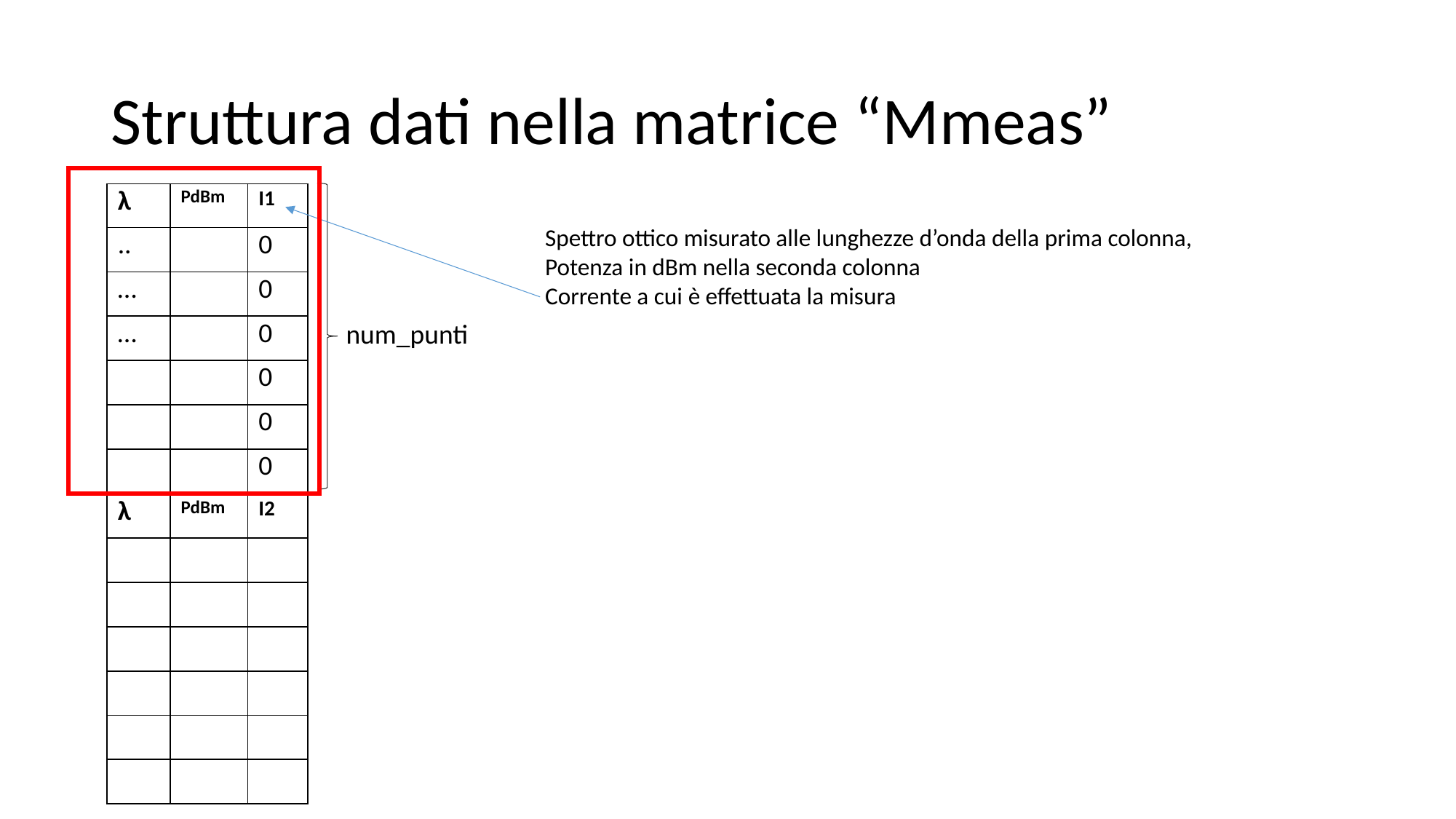

# Struttura dati nella matrice “Mmeas”

| λ | PdBm | I1 |
| --- | --- | --- |
| .. |  | 0 |
| … |  | 0 |
| … |  | 0 |
|  |  | 0 |
|  |  | 0 |
|  |  | 0 |
Spettro ottico misurato alle lunghezze d’onda della prima colonna,
Potenza in dBm nella seconda colonna
Corrente a cui è effettuata la misura
num_punti
| λ | PdBm | I2 |
| --- | --- | --- |
|  |  |  |
|  |  |  |
|  |  |  |
|  |  |  |
|  |  |  |
|  |  |  |